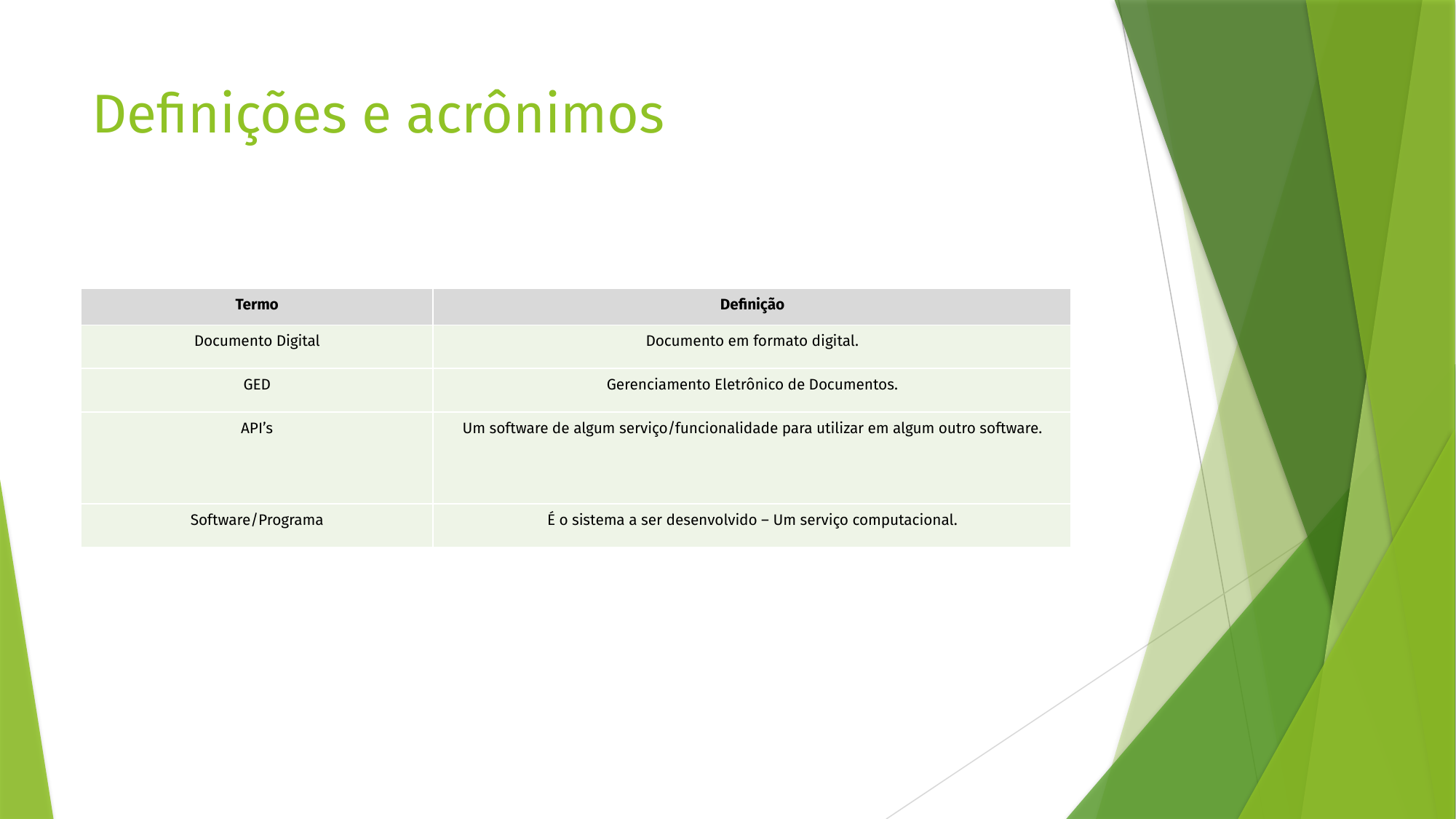

# Definições e acrônimos
| Termo | Definição |
| --- | --- |
| Documento Digital | Documento em formato digital. |
| GED | Gerenciamento Eletrônico de Documentos. |
| API’s | Um software de algum serviço/funcionalidade para utilizar em algum outro software. |
| Software/Programa | É o sistema a ser desenvolvido – Um serviço computacional. |